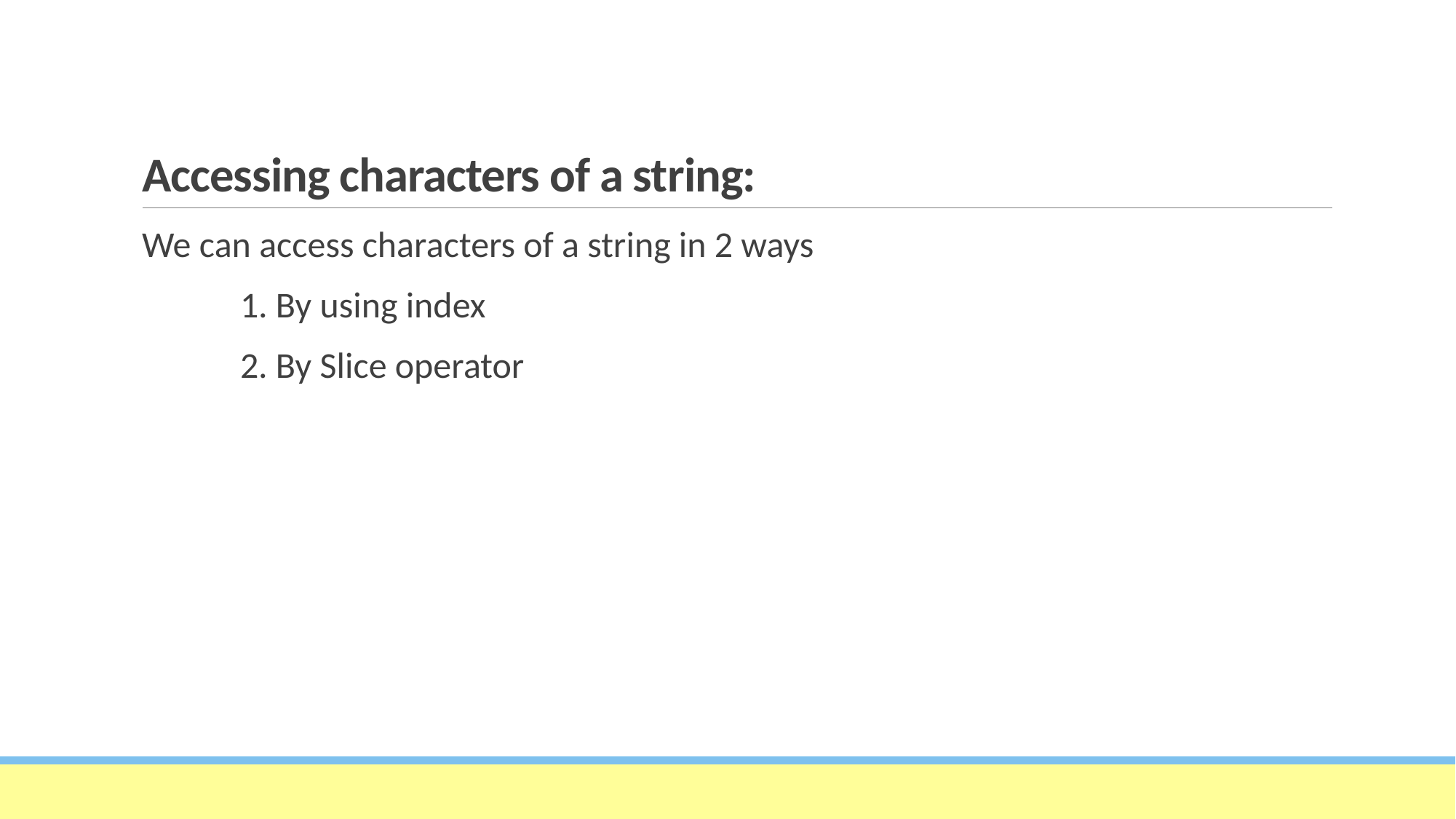

# Accessing characters of a string:
We can access characters of a string in 2 ways
            1. By using index
            2. By Slice operator